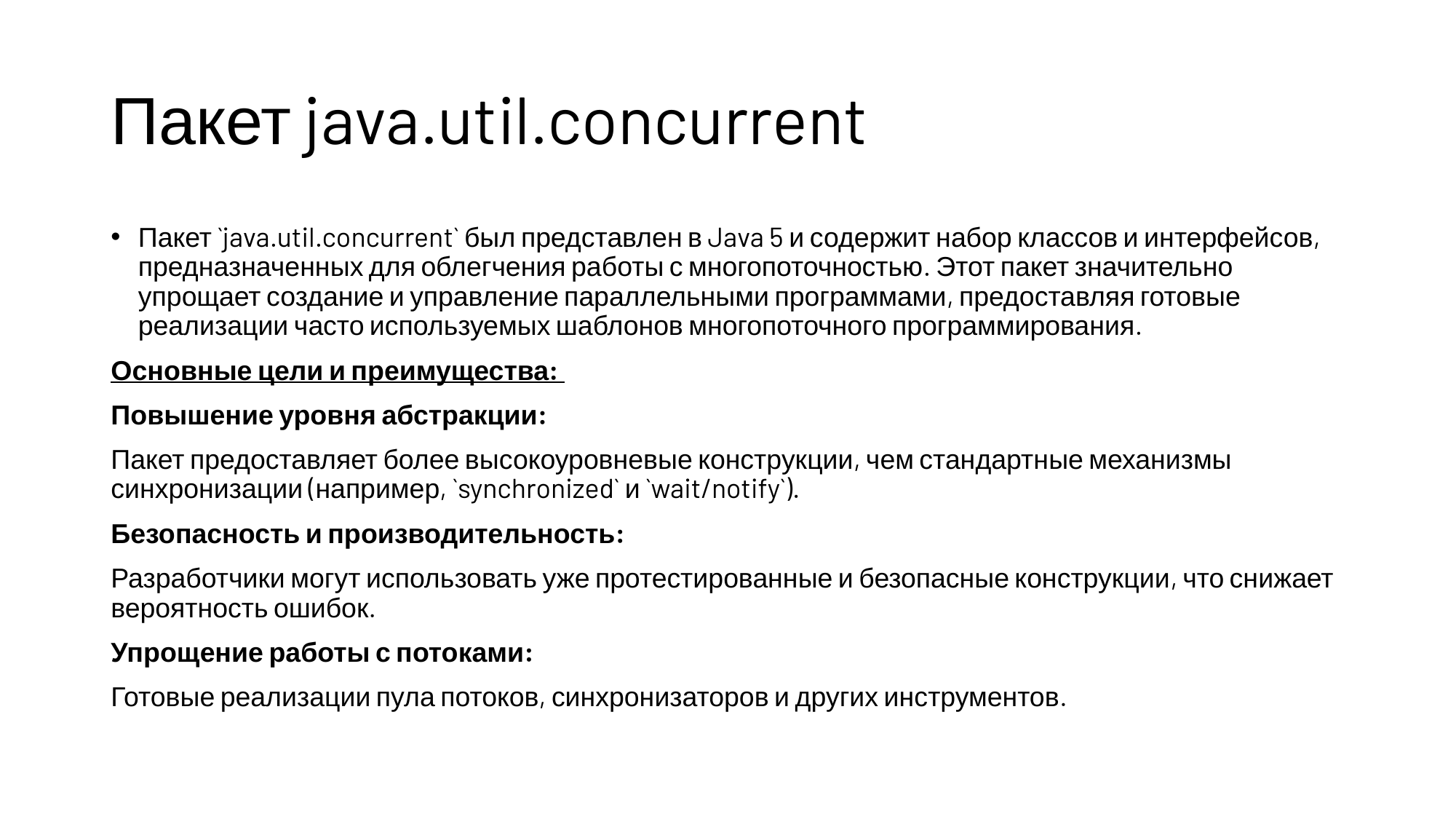

# Пакет java.util.concurrent
Пакет `java.util.concurrent` был представлен в Java 5 и содержит набор классов и интерфейсов, предназначенных для облегчения работы с многопоточностью. Этот пакет значительно упрощает создание и управление параллельными программами, предоставляя готовые реализации часто используемых шаблонов многопоточного программирования.
Основные цели и преимущества:
Повышение уровня абстракции:
Пакет предоставляет более высокоуровневые конструкции, чем стандартные механизмы синхронизации (например, `synchronized` и `wait/notify`).
Безопасность и производительность:
Разработчики могут использовать уже протестированные и безопасные конструкции, что снижает вероятность ошибок.
Упрощение работы с потоками:
Готовые реализации пула потоков, синхронизаторов и других инструментов.